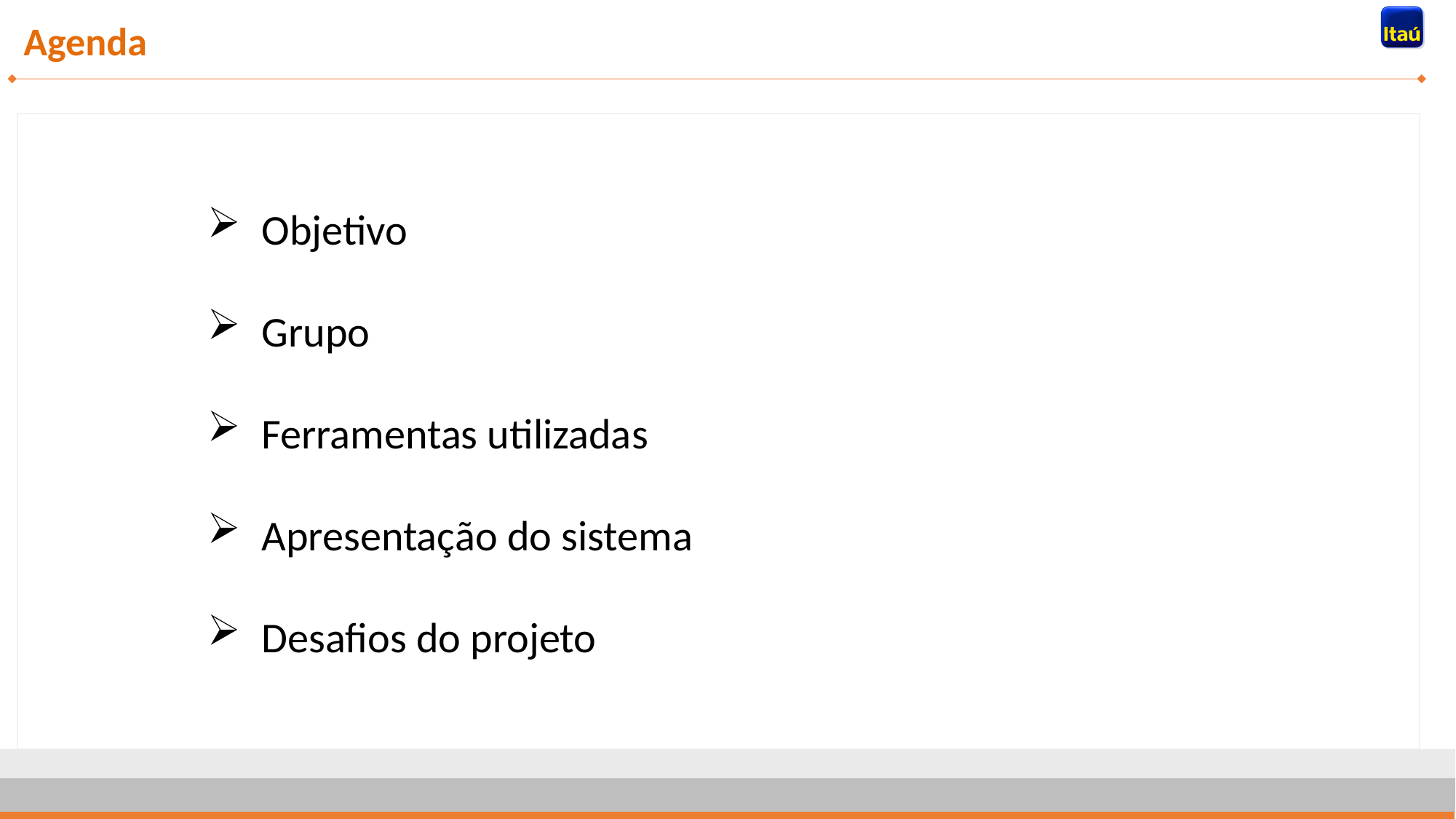

Agenda

Objetivo
Grupo
Ferramentas utilizadas
Apresentação do sistema
Desafios do projeto